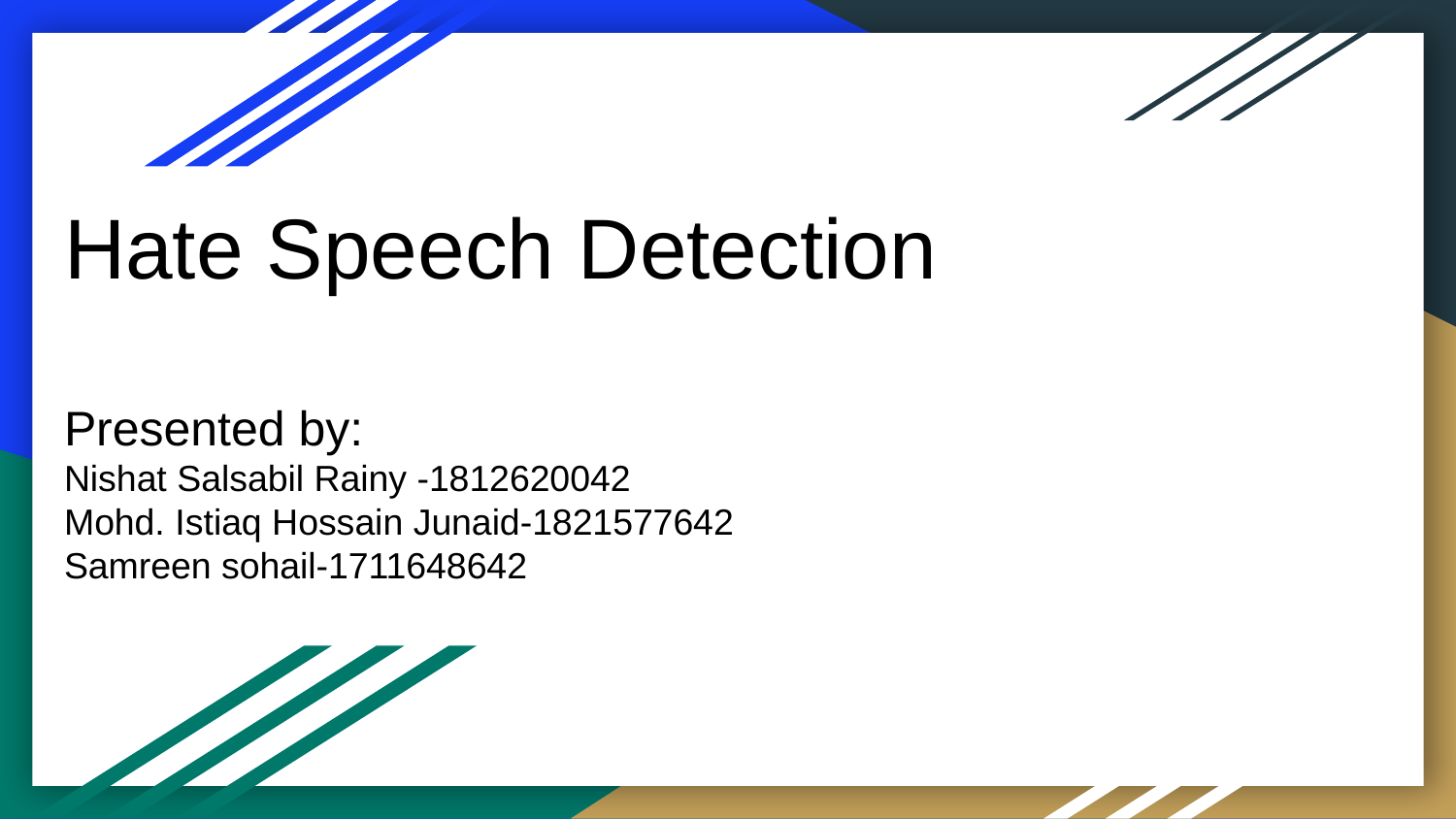

# Hate Speech Detection
Presented by:
Nishat Salsabil Rainy -1812620042
Mohd. Istiaq Hossain Junaid-1821577642
Samreen sohail-1711648642